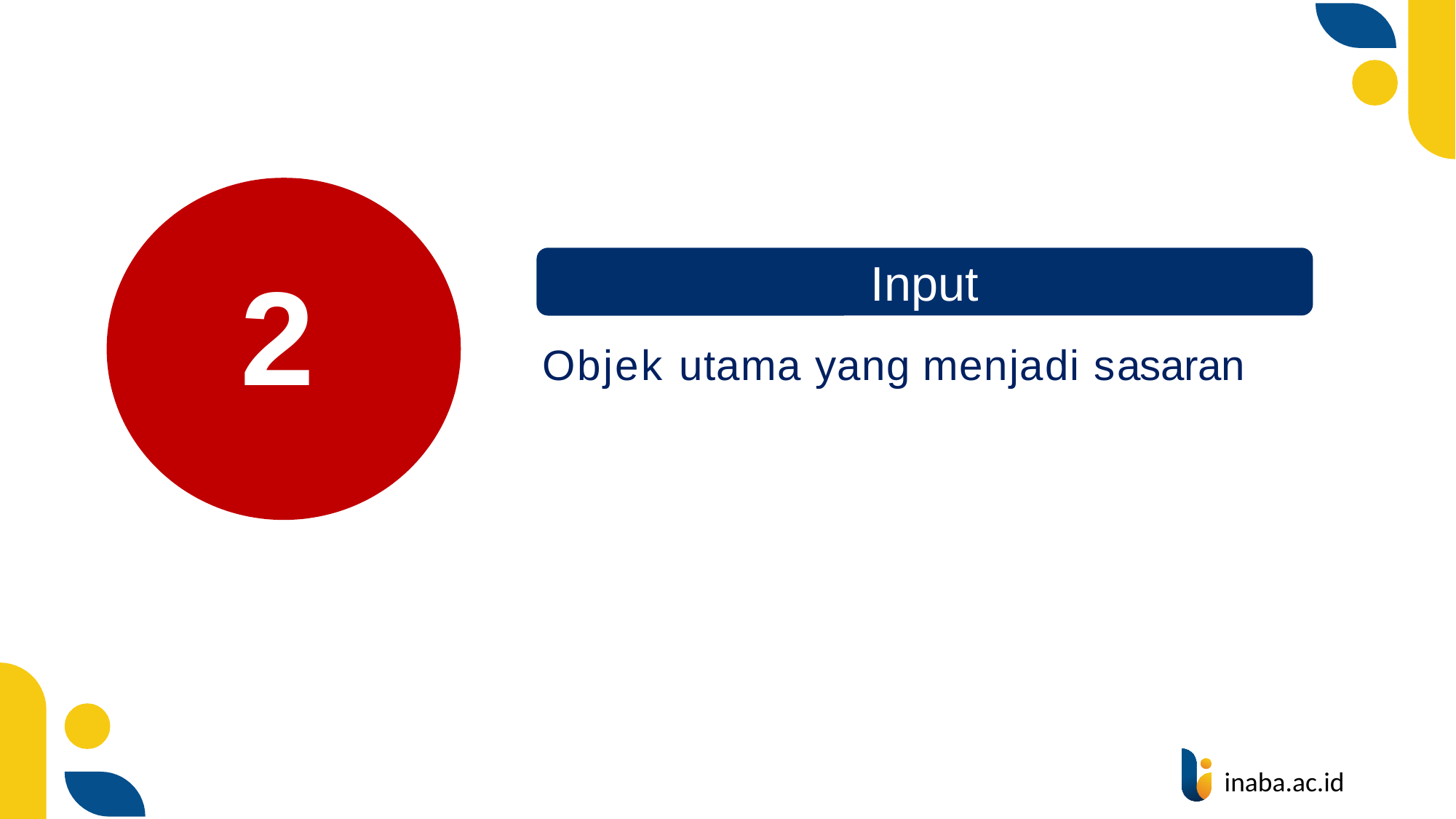

Input
2
Objek utama yang menjadi sasaran